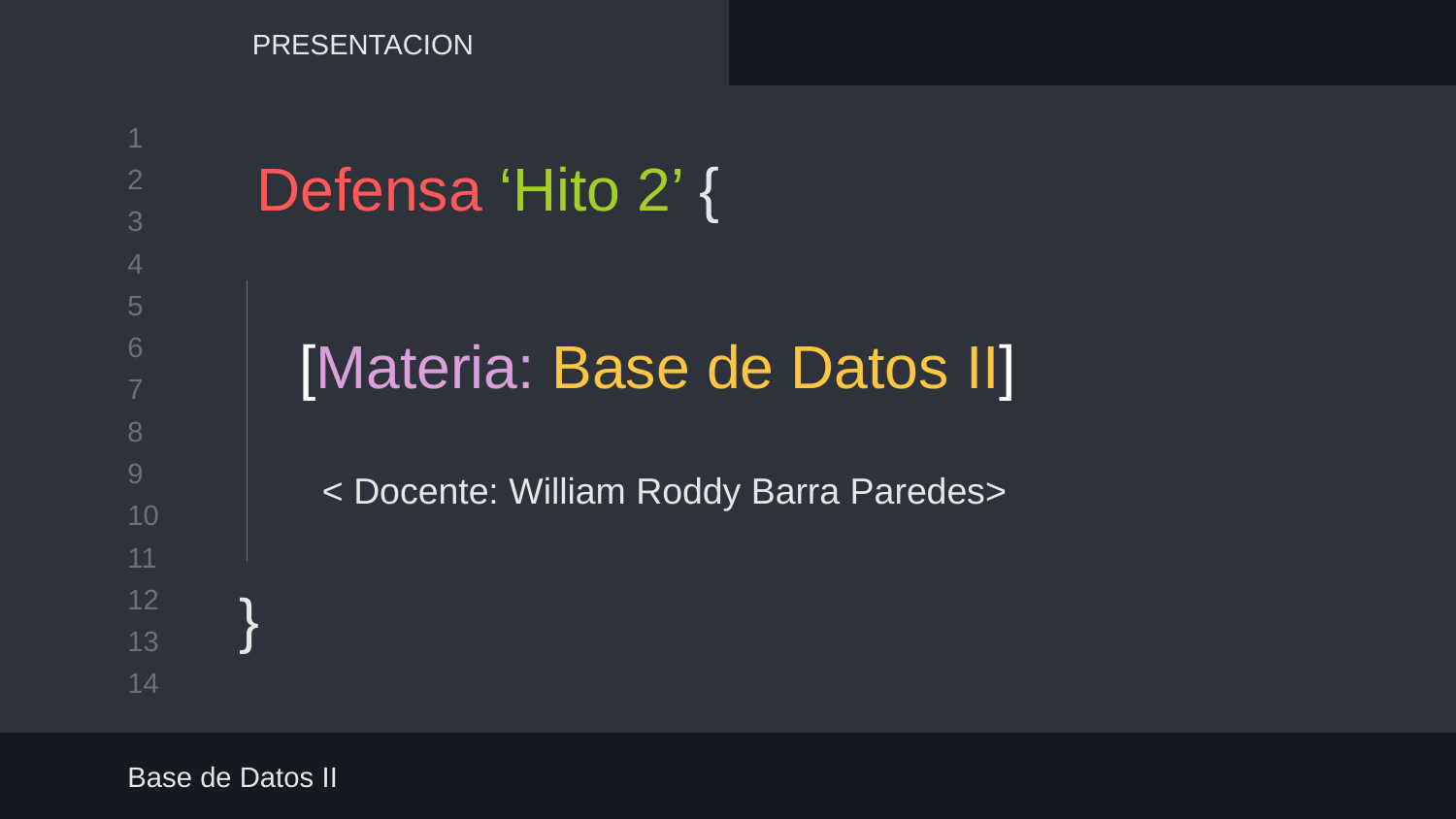

PRESENTACION
# Defensa ‘Hito 2’ {
}
[Materia: Base de Datos II]
< Docente: William Roddy Barra Paredes>
Base de Datos II